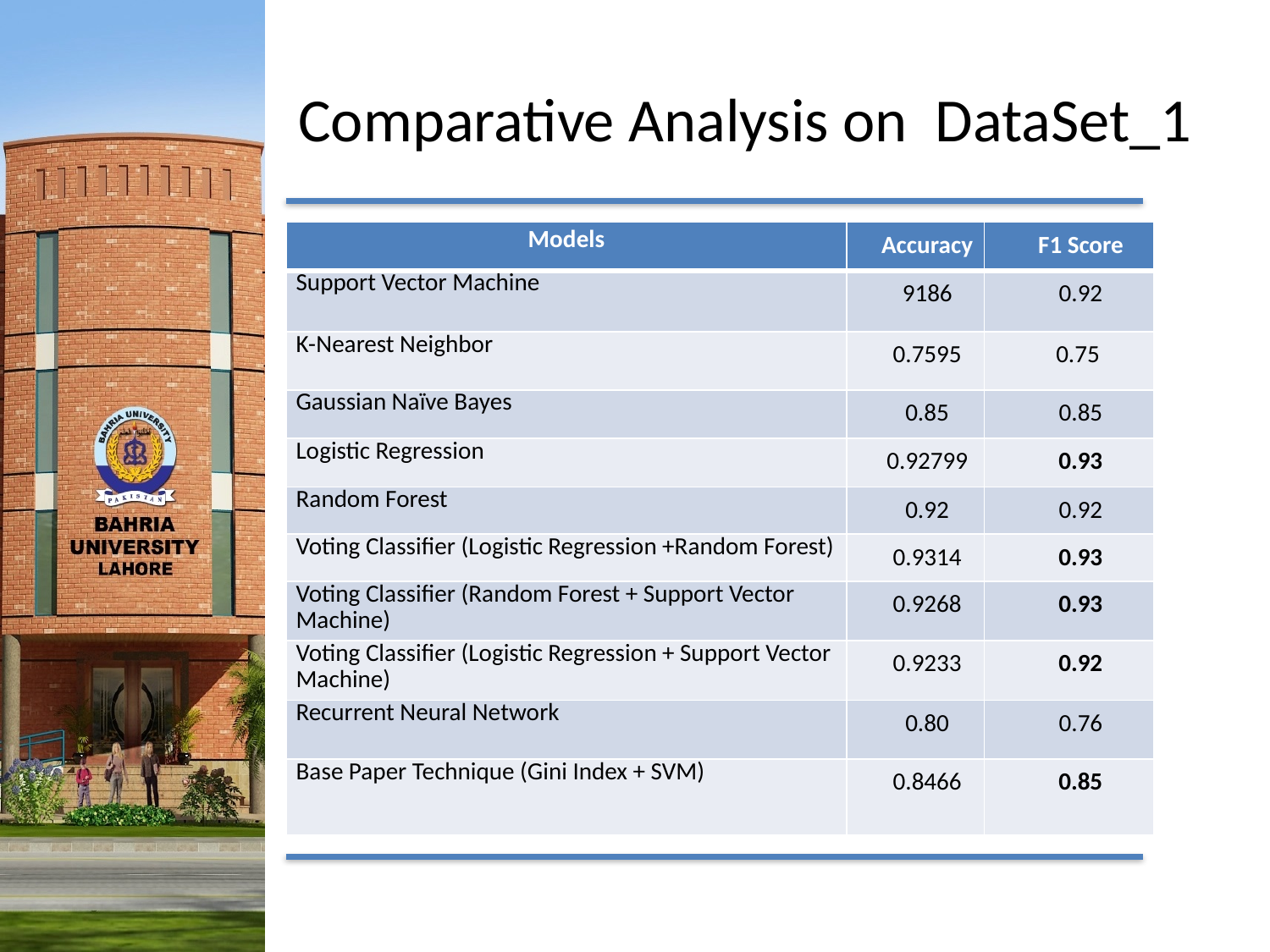

# Comparative Analysis on  DataSet_1
| Models | Accuracy | F1 Score |
| --- | --- | --- |
| Support Vector Machine | 9186 | 0.92 |
| K-Nearest Neighbor | 0.7595 | 0.75 |
| Gaussian Naïve Bayes | 0.85 | 0.85 |
| Logistic Regression | 0.92799 | 0.93 |
| Random Forest | 0.92 | 0.92 |
| Voting Classifier (Logistic Regression +Random Forest) | 0.9314 | 0.93 |
| Voting Classifier (Random Forest + Support Vector Machine) | 0.9268 | 0.93 |
| Voting Classifier (Logistic Regression + Support Vector Machine) | 0.9233 | 0.92 |
| Recurrent Neural Network | 0.80 | 0.76 |
| Base Paper Technique (Gini Index + SVM) | 0.8466 | 0.85 |